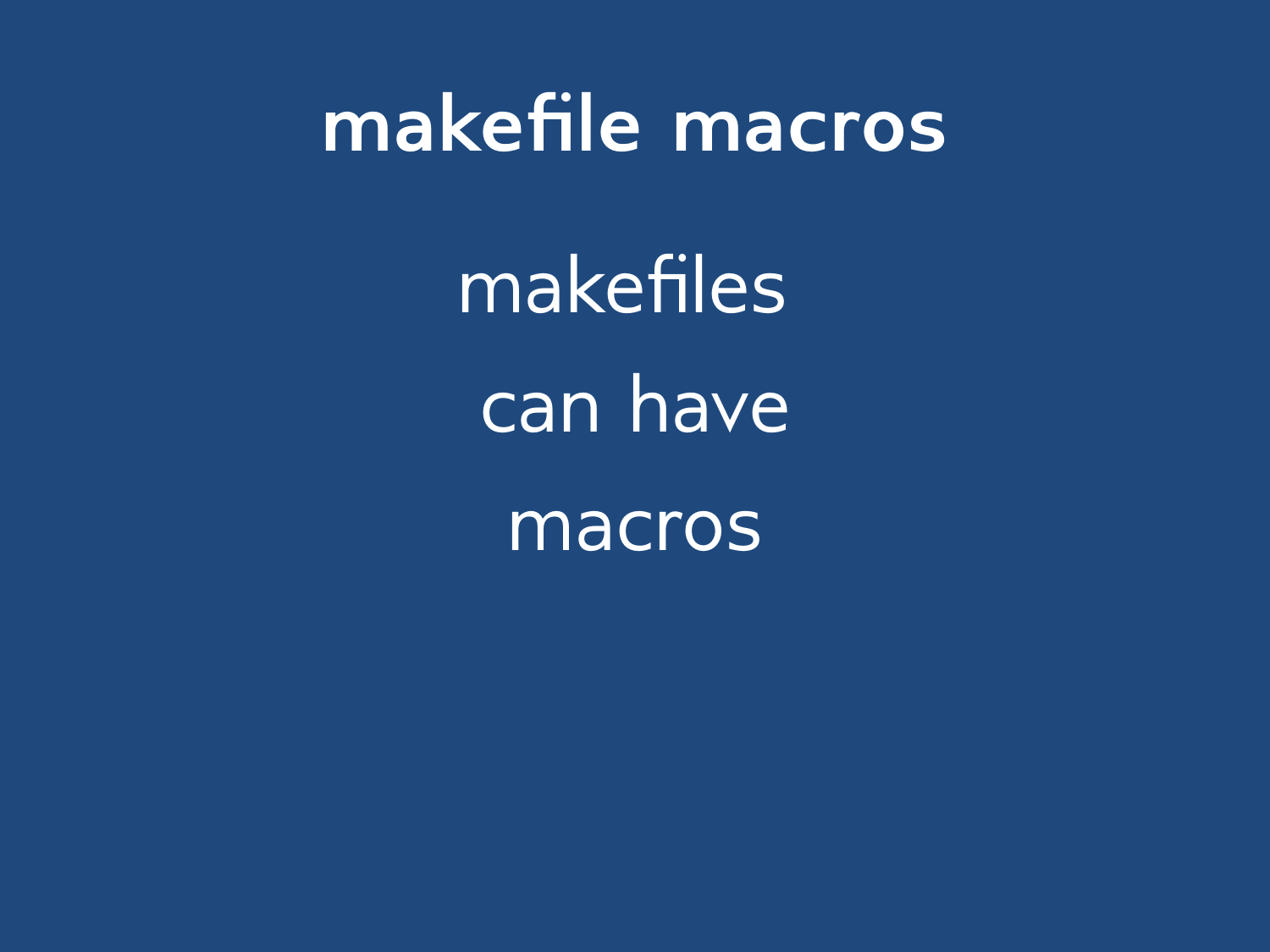

# makefile macros
makefiles
can have
macros